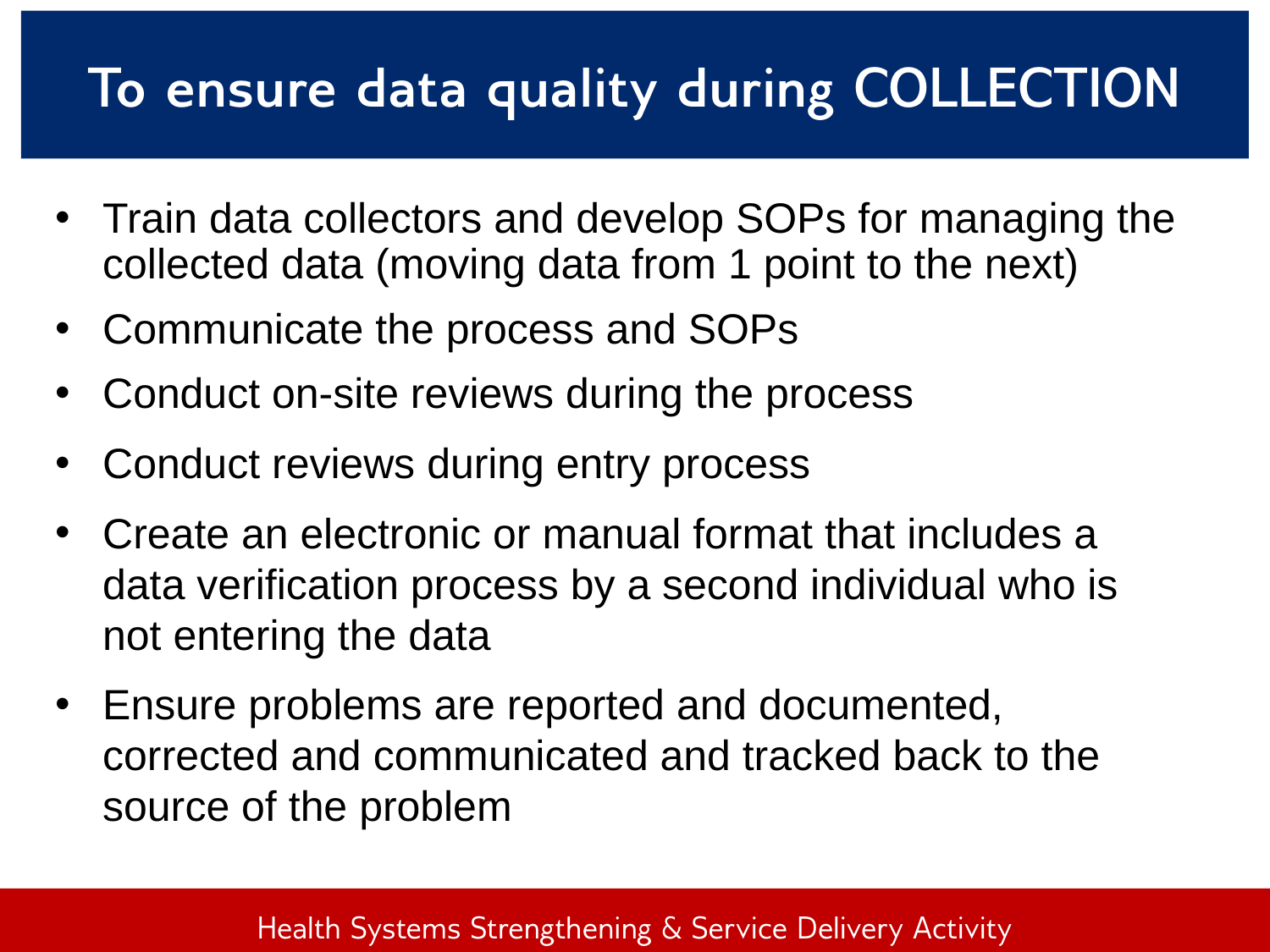

# To ensure data quality during COLLECTION
Train data collectors and develop SOPs for managing the collected data (moving data from 1 point to the next)
Communicate the process and SOPs
Conduct on-site reviews during the process
Conduct reviews during entry process
Create an electronic or manual format that includes a data verification process by a second individual who is not entering the data
Ensure problems are reported and documented, corrected and communicated and tracked back to the source of the problem